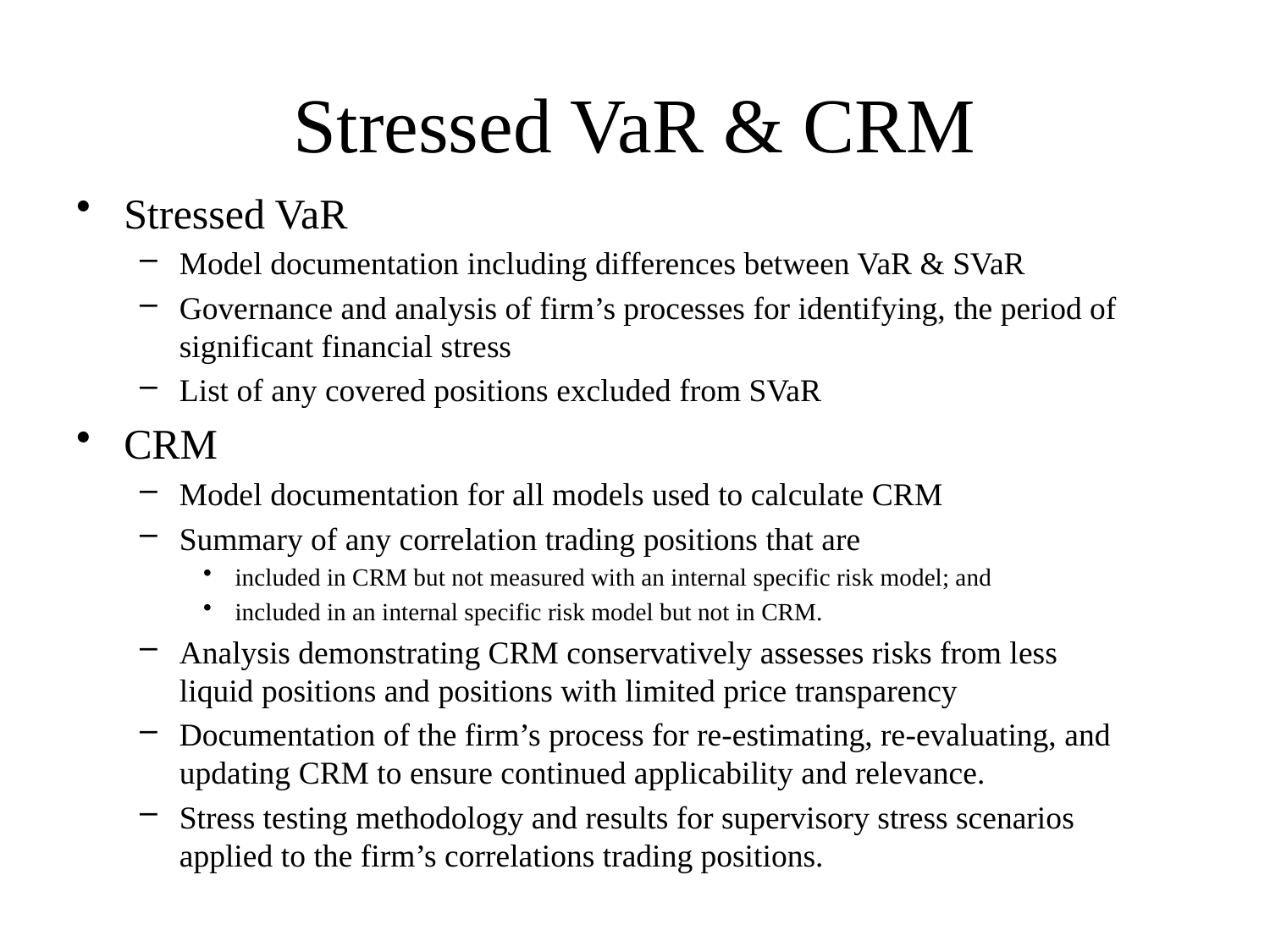

# Stressed VaR & CRM
Stressed VaR
Model documentation including differences between VaR & SVaR
Governance and analysis of firm’s processes for identifying, the period of significant financial stress
List of any covered positions excluded from SVaR
CRM
Model documentation for all models used to calculate CRM
Summary of any correlation trading positions that are
included in CRM but not measured with an internal specific risk model; and
included in an internal specific risk model but not in CRM.
Analysis demonstrating CRM conservatively assesses risks from less liquid positions and positions with limited price transparency
Documentation of the firm’s process for re-estimating, re-evaluating, and updating CRM to ensure continued applicability and relevance.
Stress testing methodology and results for supervisory stress scenarios applied to the firm’s correlations trading positions.